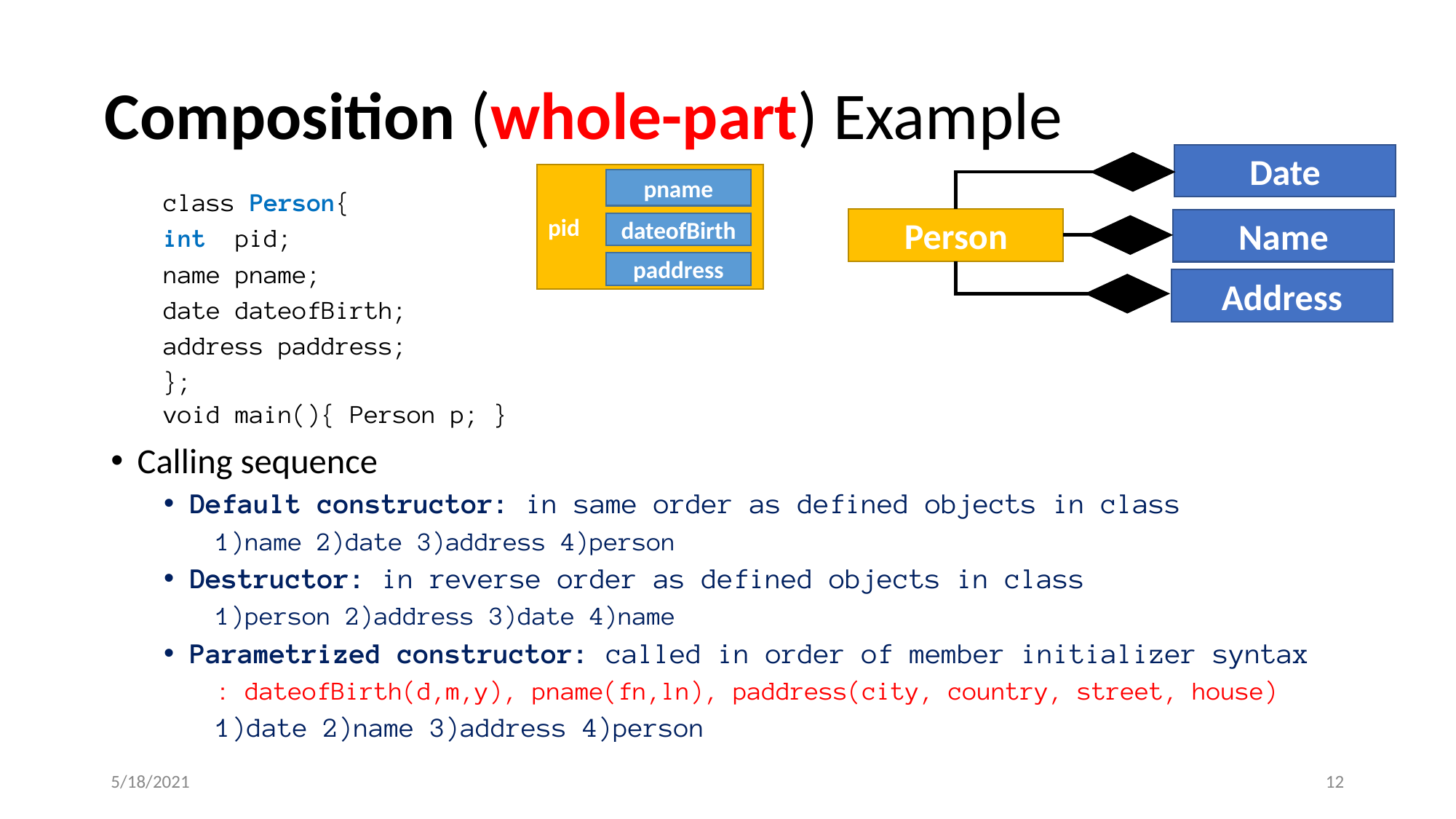

# Composition (whole-part) Example
Date

Person
Name

Address

pid
pname
dateofBirth
paddress
class Person{
	int  pid;
	name pname;
	date dateofBirth;
	address paddress;
};
void main(){ Person p; }
Calling sequence
Default constructor: in same order as defined objects in class
1)name 2)date 3)address 4)person
Destructor: in reverse order as defined objects in class
1)person 2)address 3)date 4)name
Parametrized constructor: called in order of member initializer syntax
: dateofBirth(d,m,y), pname(fn,ln), paddress(city, country, street, house)
1)date 2)name 3)address 4)person

5/18/2021
12